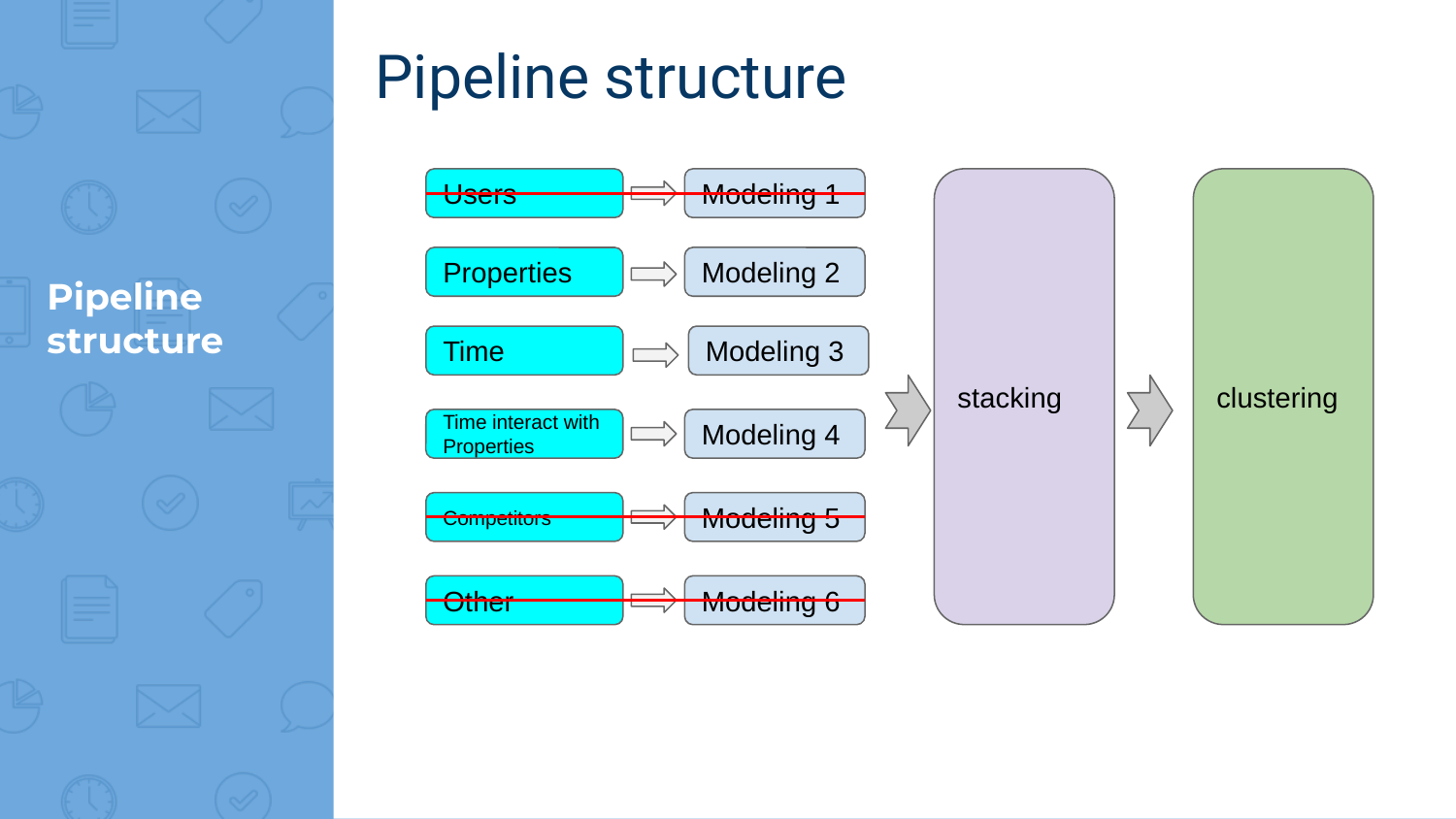

Pipeline structure

Users
Modeling 1
stacking
clustering

Properties
Modeling 2
# Pipeline structure

Time
Modeling 3

Time interact with Properties
Modeling 4

Competitors
Modeling 5

Other
Modeling 6